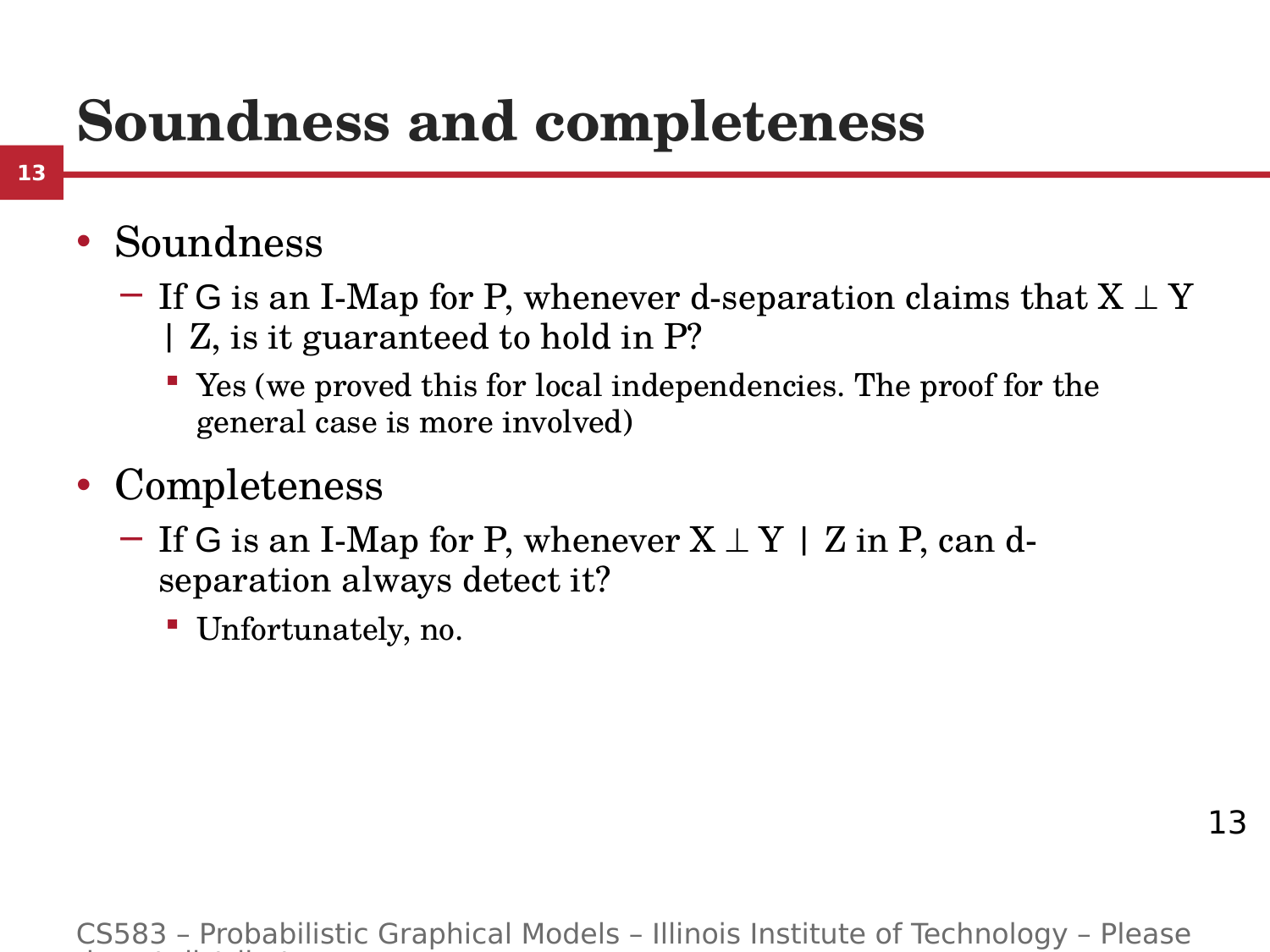

# Soundness and completeness
Soundness
If G is an I-Map for P, whenever d-separation claims that X ⊥ Y | Z, is it guaranteed to hold in P?
Yes (we proved this for local independencies. The proof for the general case is more involved)
Completeness
If G is an I-Map for P, whenever X ⊥ Y | Z in P, can d-separation always detect it?
Unfortunately, no.
13
CS583 – Probabilistic Graphical Models – Illinois Institute of Technology – Please do not distribute.